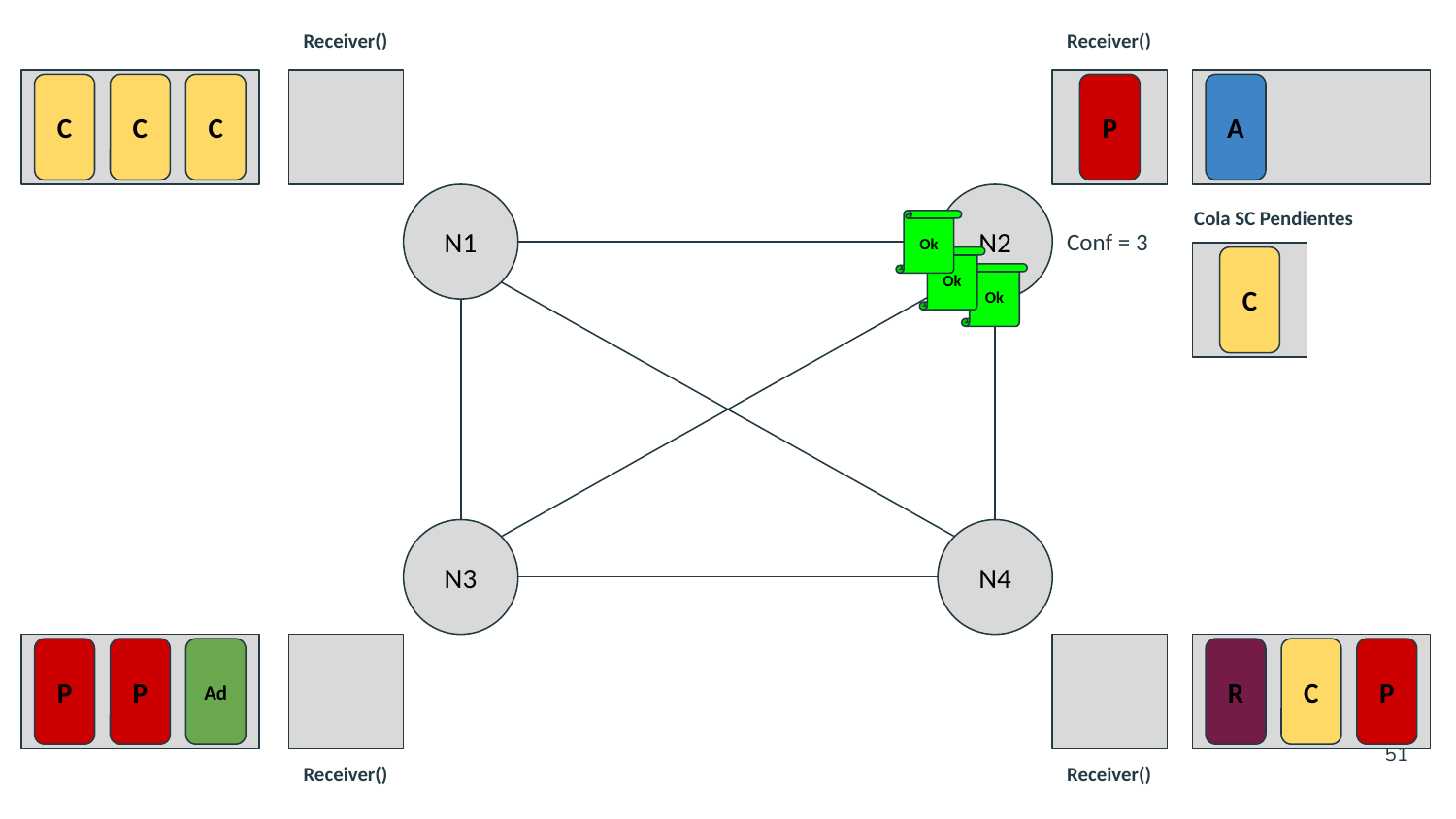

Receiver()
Receiver()

C
C
C
P
A
N1
N2
Cola SC Pendientes
Ok
Conf = 3

Ok
C
Ok
N3
N4

P
P
Ad
R
C
P
51
Receiver()
Receiver()